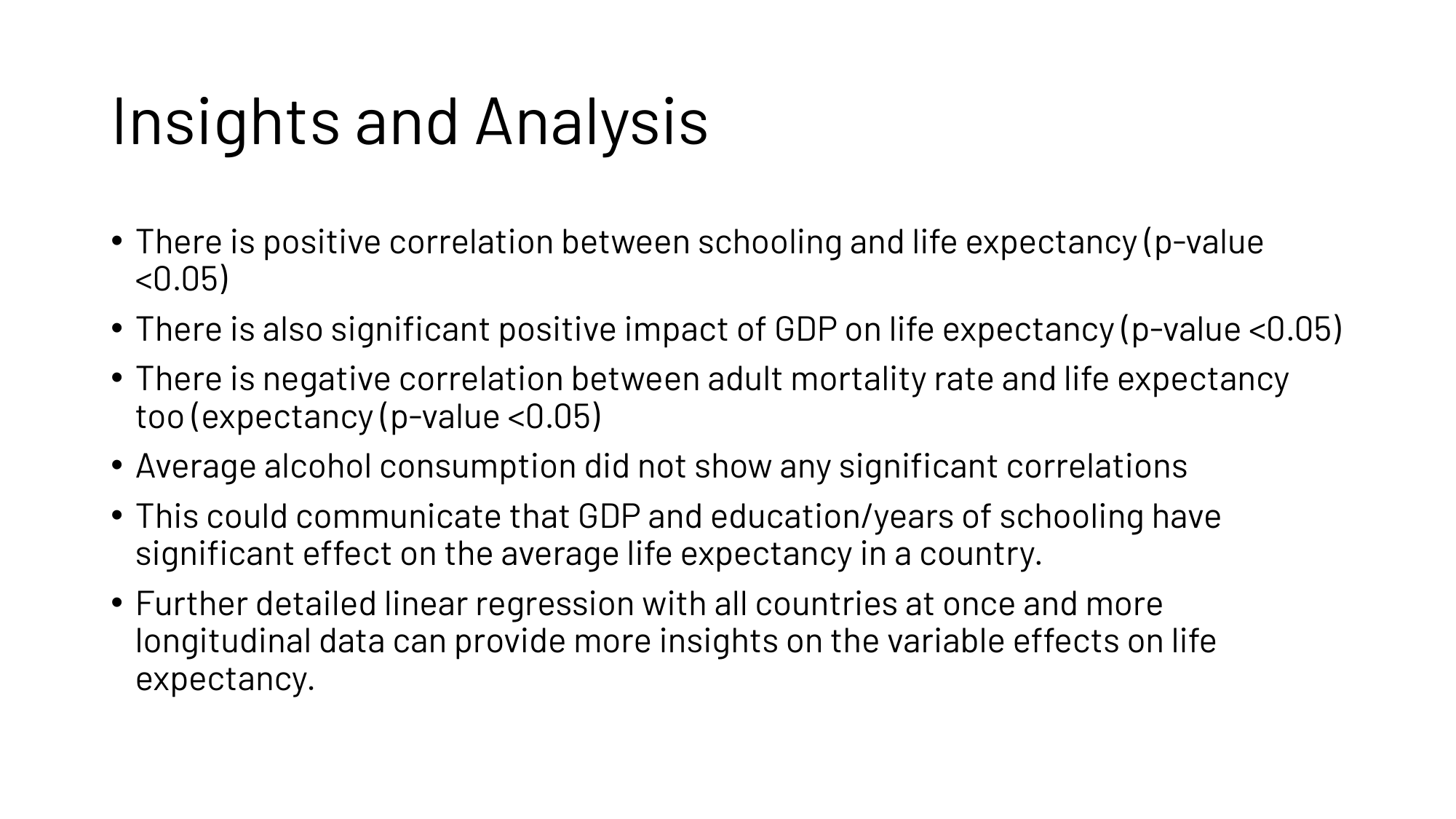

# Insights and Analysis
There is positive correlation between schooling and life expectancy (p-value <0.05)
There is also significant positive impact of GDP on life expectancy (p-value <0.05)
There is negative correlation between adult mortality rate and life expectancy too (expectancy (p-value <0.05)
Average alcohol consumption did not show any significant correlations
This could communicate that GDP and education/years of schooling have significant effect on the average life expectancy in a country.
Further detailed linear regression with all countries at once and more longitudinal data can provide more insights on the variable effects on life expectancy.